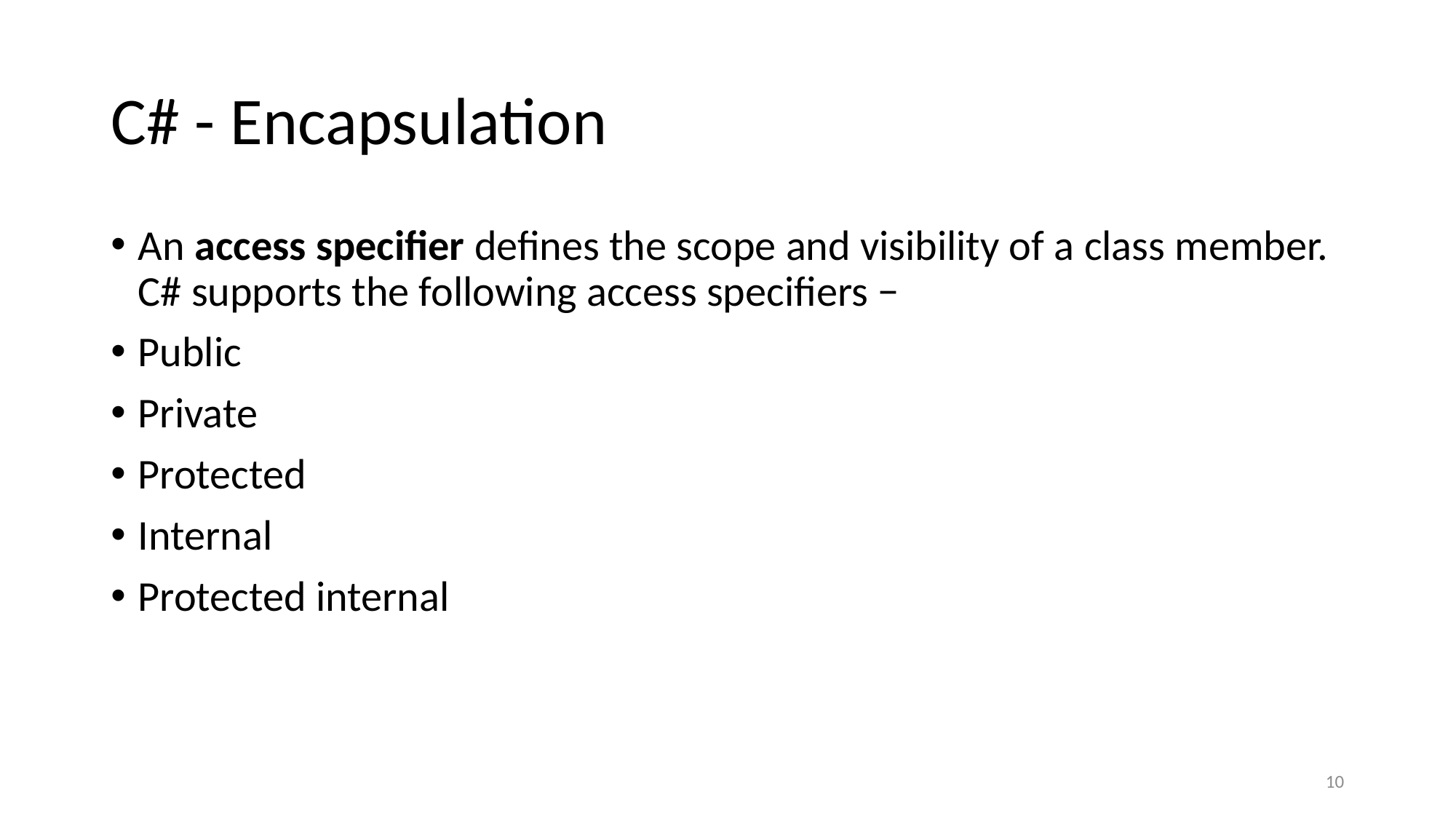

# C# - Encapsulation
An access specifier defines the scope and visibility of a class member. C# supports the following access specifiers −
Public
Private
Protected
Internal
Protected internal

10